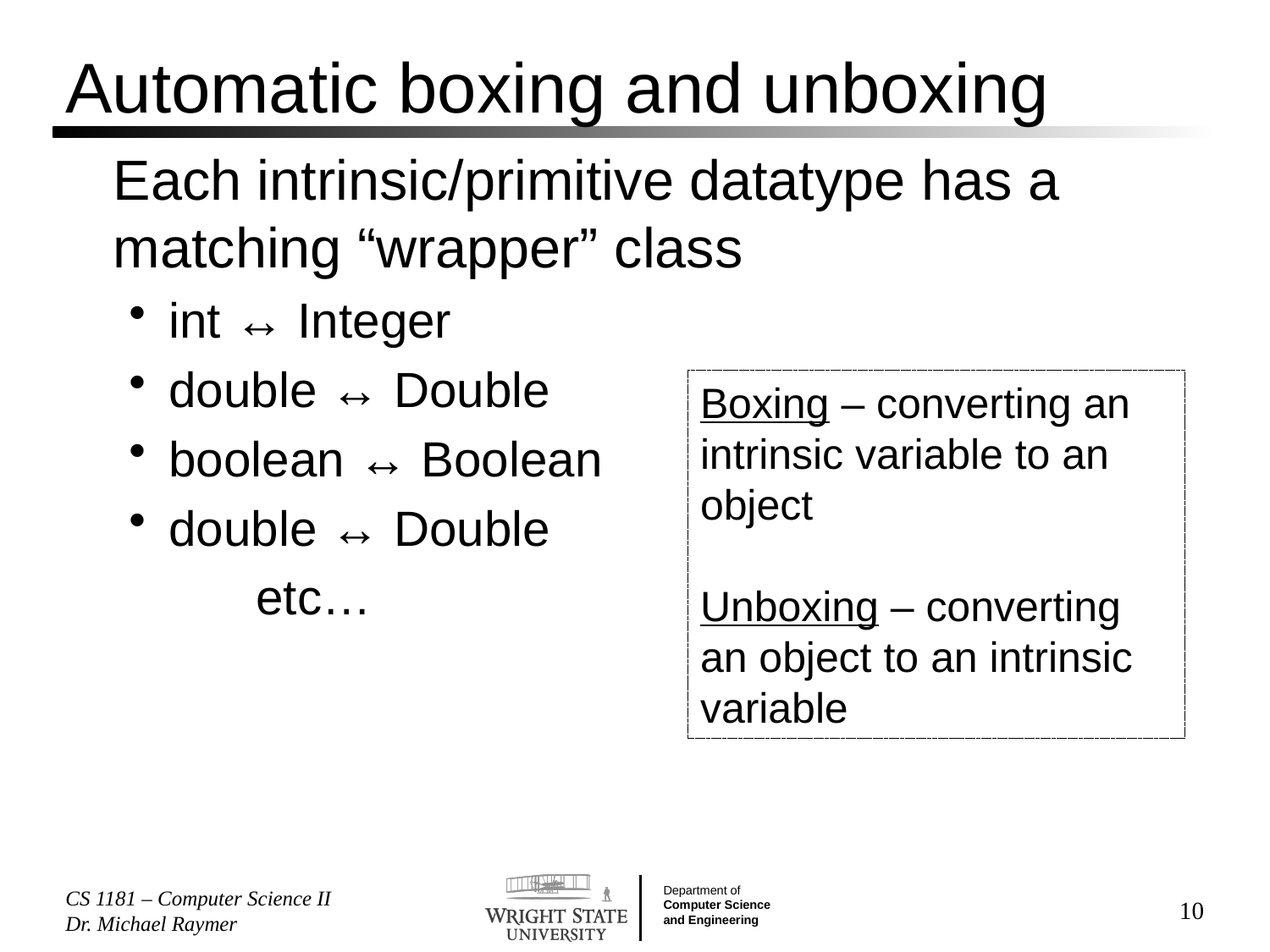

# Automatic boxing and unboxing
Each intrinsic/primitive datatype has a matching “wrapper” class
int ↔ Integer
double ↔ Double
boolean ↔ Boolean
double ↔ Double
	etc…
Boxing – converting an intrinsic variable to an object
Unboxing – converting an object to an intrinsic variable
CS 1181 – Computer Science II    Dr. Michael Raymer
10